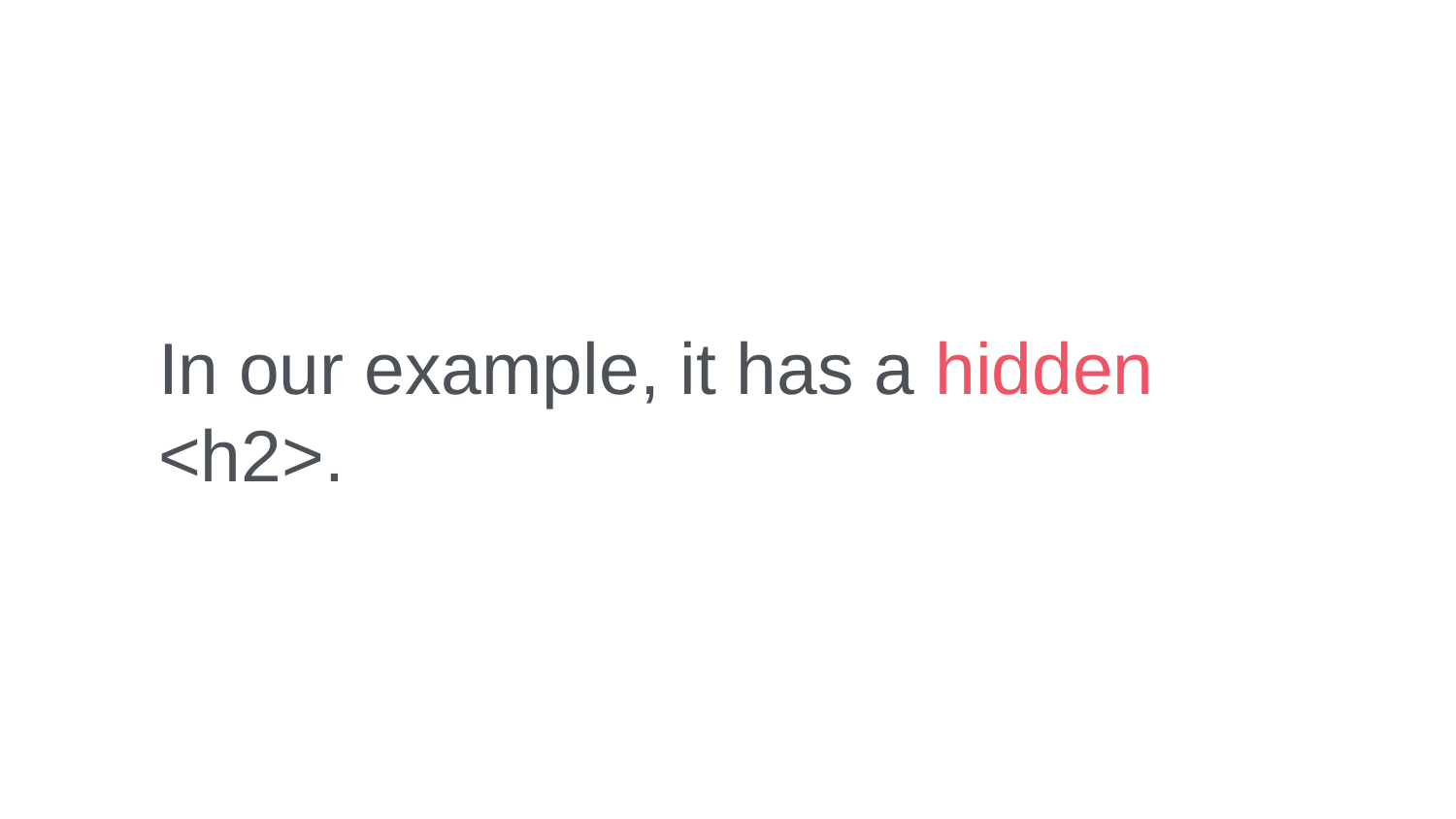

In our example, it has a hidden <h2>.